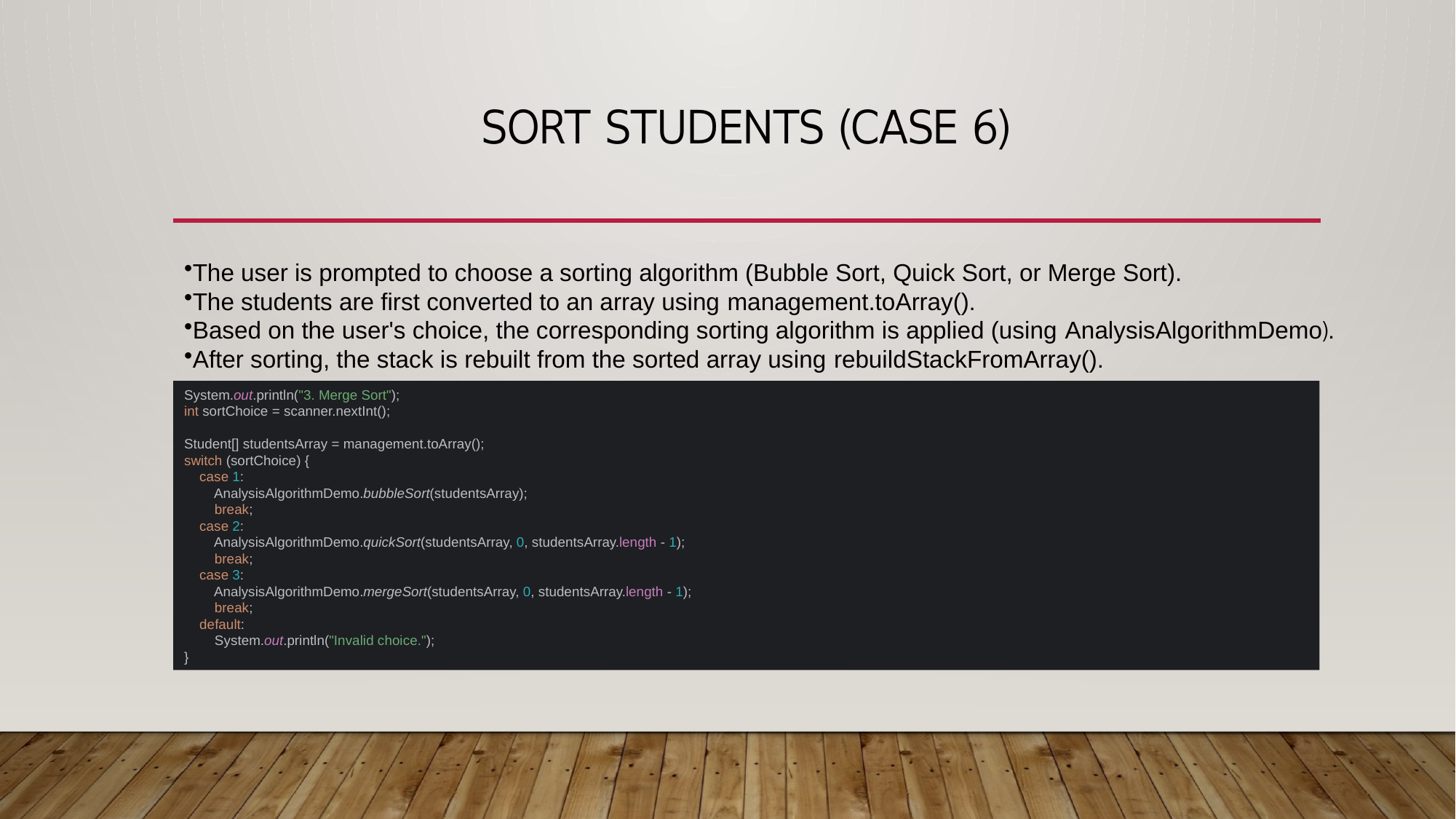

# Sort Students (Case 6)

The user is prompted to choose a sorting algorithm (Bubble Sort, Quick Sort, or Merge Sort).
The students are first converted to an array using management.toArray().
Based on the user's choice, the corresponding sorting algorithm is applied (using AnalysisAlgorithmDemo).
After sorting, the stack is rebuilt from the sorted array using rebuildStackFromArray().
System.out.println("3. Merge Sort");
int sortChoice = scanner.nextInt();
Student[] studentsArray = management.toArray();
switch (sortChoice) {
    case 1:
        AnalysisAlgorithmDemo.bubbleSort(studentsArray);
        break;
    case 2:
        AnalysisAlgorithmDemo.quickSort(studentsArray, 0, studentsArray.length - 1);
        break;
    case 3:
        AnalysisAlgorithmDemo.mergeSort(studentsArray, 0, studentsArray.length - 1);
        break;
    default:
        System.out.println("Invalid choice.");
}